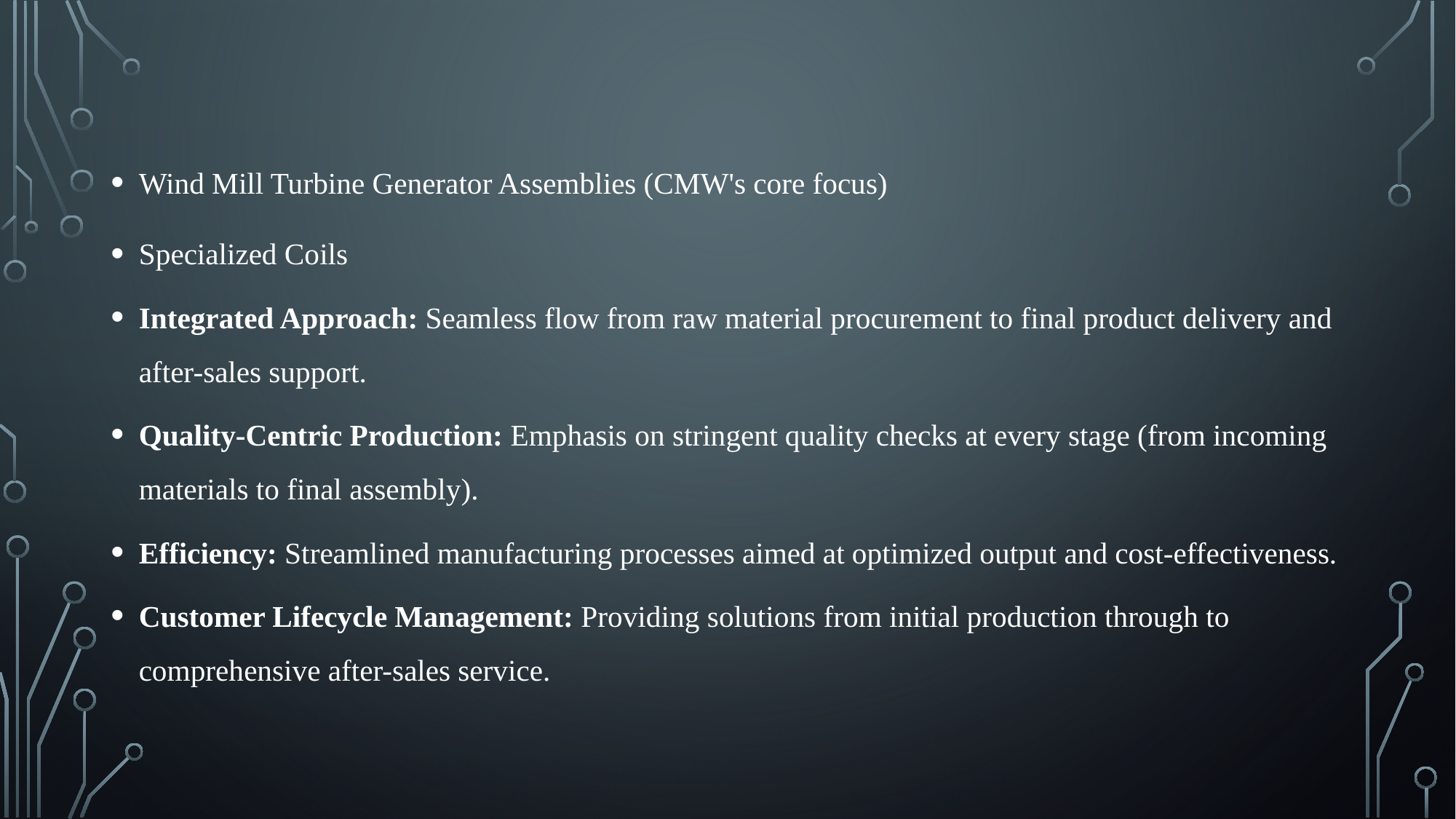

Wind Mill Turbine Generator Assemblies (CMW's core focus)
Specialized Coils
Integrated Approach: Seamless flow from raw material procurement to final product delivery and after-sales support.
Quality-Centric Production: Emphasis on stringent quality checks at every stage (from incoming materials to final assembly).
Efficiency: Streamlined manufacturing processes aimed at optimized output and cost-effectiveness.
Customer Lifecycle Management: Providing solutions from initial production through to comprehensive after-sales service.